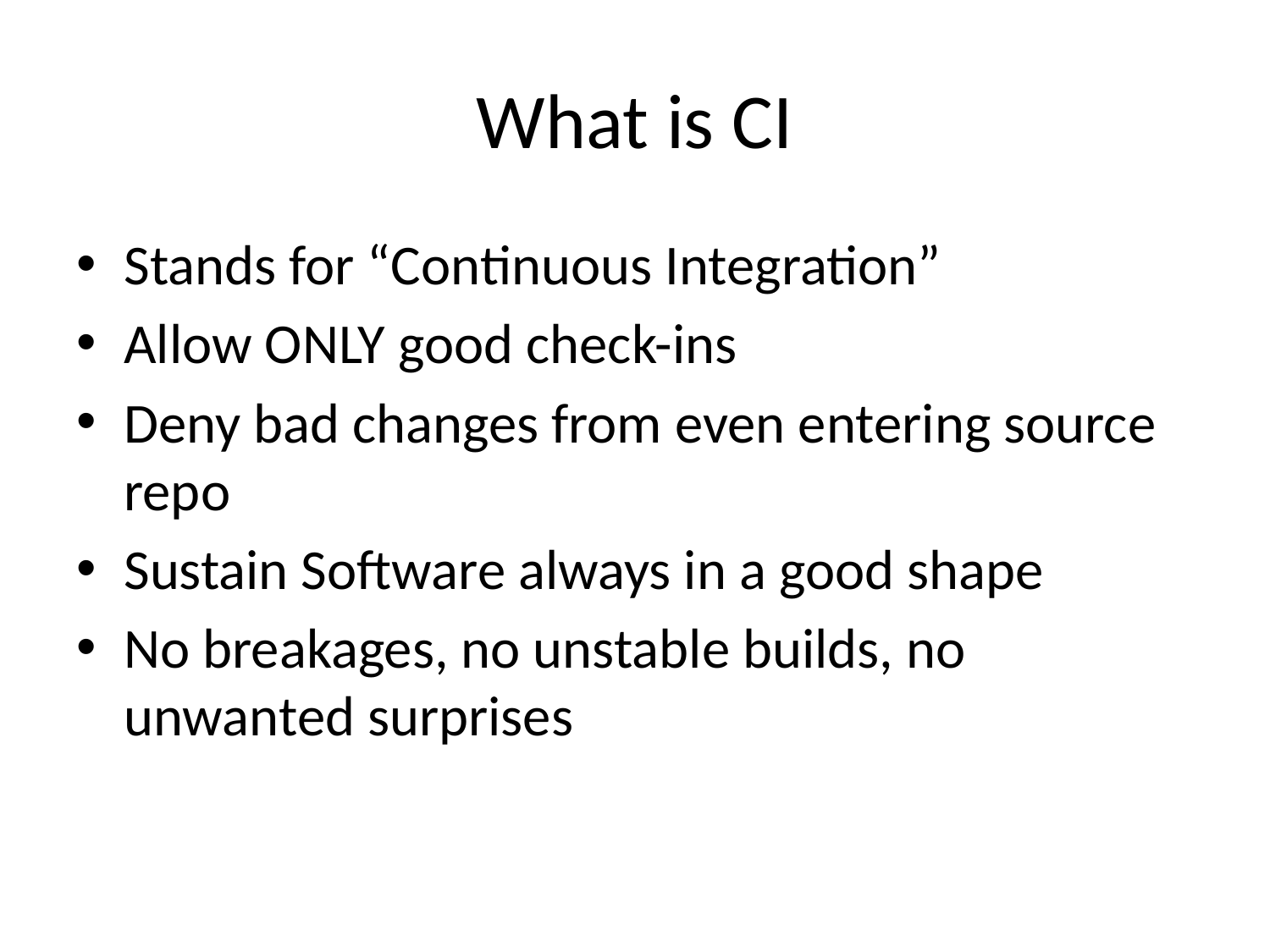

# What is CI
Stands for “Continuous Integration”
Allow ONLY good check-ins
Deny bad changes from even entering source repo
Sustain Software always in a good shape
No breakages, no unstable builds, no unwanted surprises